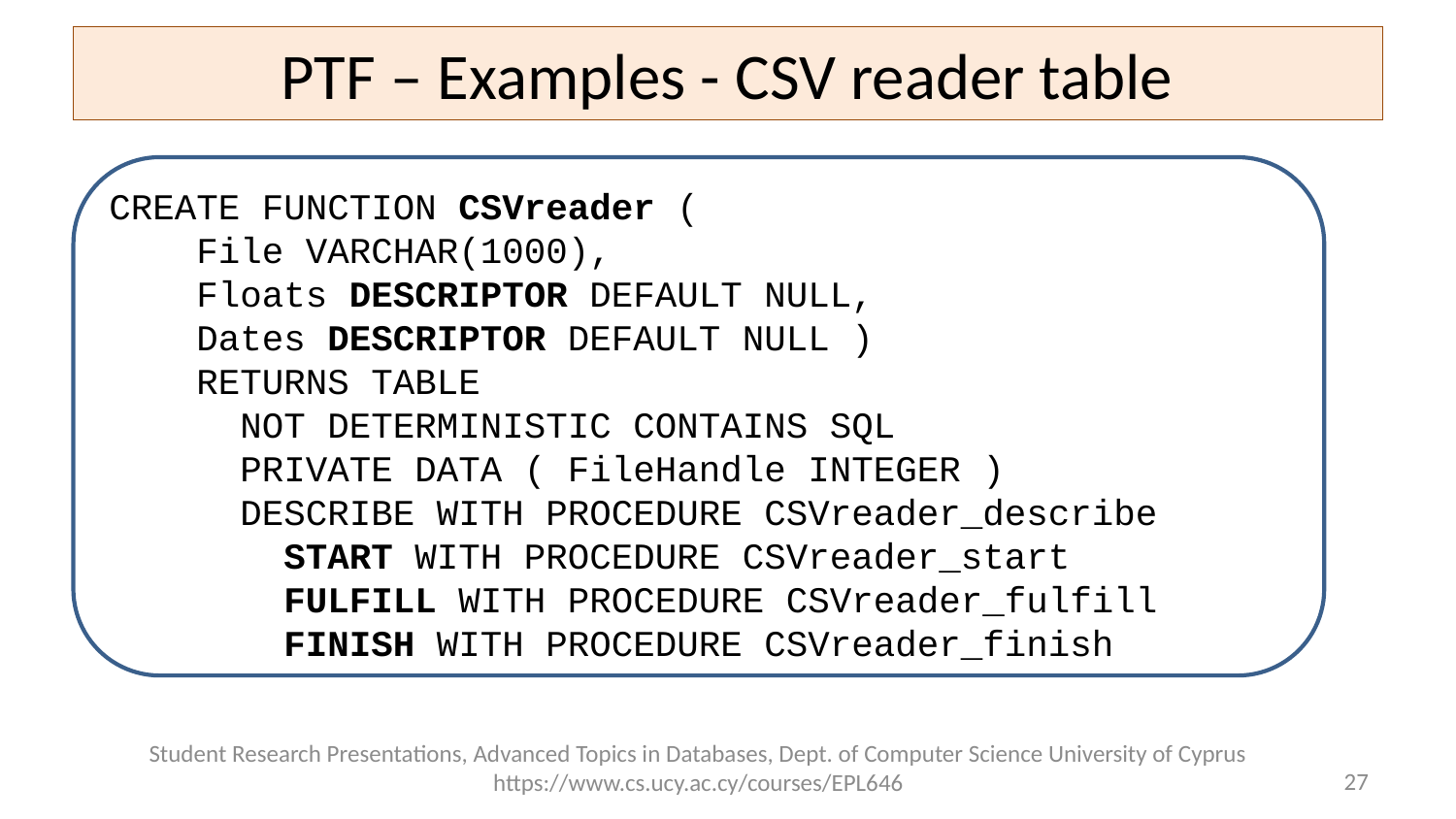

# PTF – Examples - CSV reader table

CREATE FUNCTION CSVreader (
    File VARCHAR(1000),
    Floats DESCRIPTOR DEFAULT NULL,
    Dates DESCRIPTOR DEFAULT NULL )
    RETURNS TABLE
      NOT DETERMINISTIC CONTAINS SQL
      PRIVATE DATA ( FileHandle INTEGER )
      DESCRIBE WITH PROCEDURE CSVreader_describe
        START WITH PROCEDURE CSVreader_start
        FULFILL WITH PROCEDURE CSVreader_fulfill
        FINISH WITH PROCEDURE CSVreader_finish
Student Research Presentations, Advanced Topics in Databases, Dept. of Computer Science University of Cyprus https://www.cs.ucy.ac.cy/courses/EPL646
27